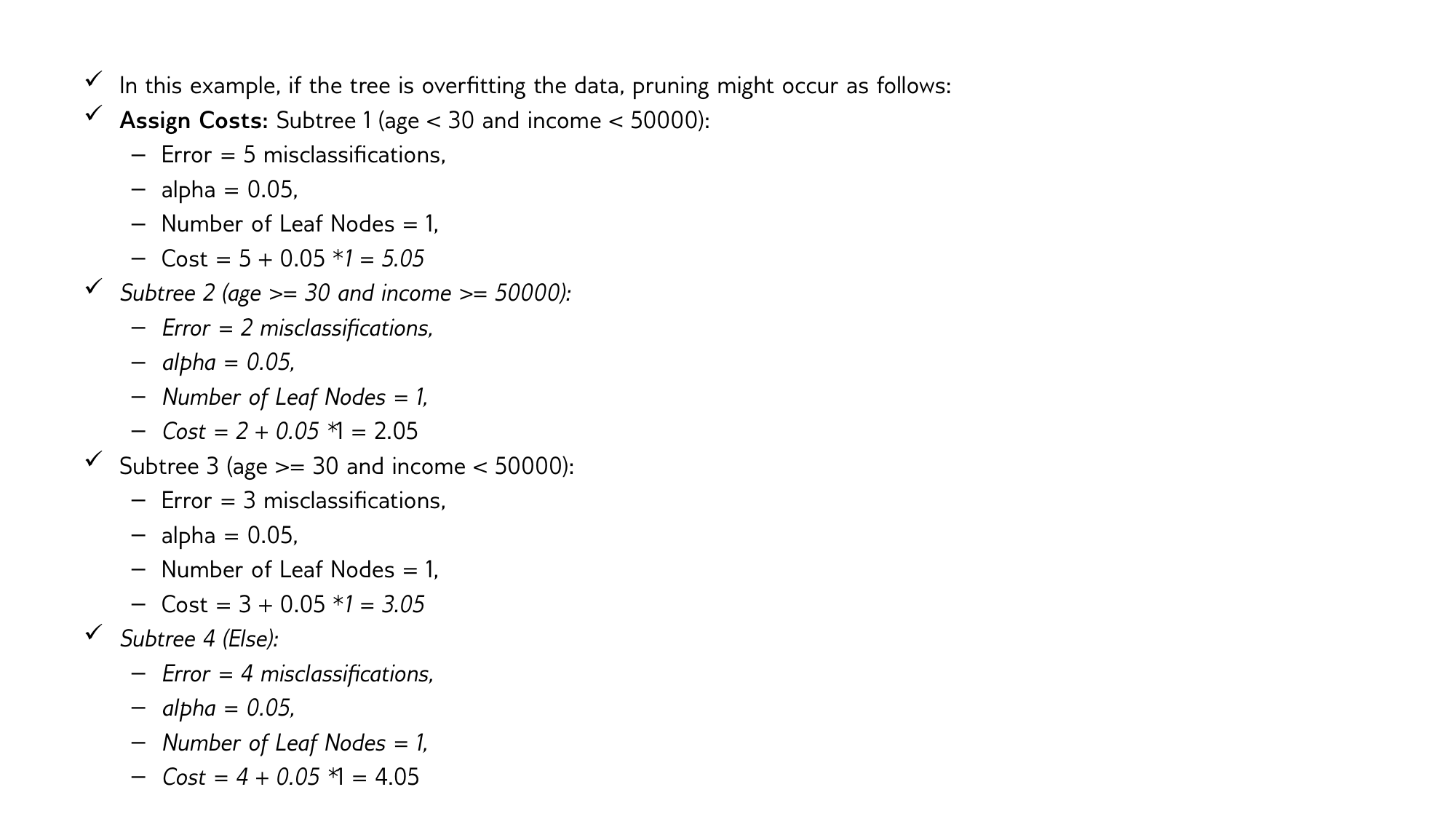

In this example, if the tree is overfitting the data, pruning might occur as follows:
Assign Costs: Subtree 1 (age < 30 and income < 50000):
Error = 5 misclassifications,
alpha = 0.05,
Number of Leaf Nodes = 1,
Cost = 5 + 0.05 *1 = 5.05
Subtree 2 (age >= 30 and income >= 50000):
Error = 2 misclassifications,
alpha = 0.05,
Number of Leaf Nodes = 1,
Cost = 2 + 0.05 *1 = 2.05
Subtree 3 (age >= 30 and income < 50000):
Error = 3 misclassifications,
alpha = 0.05,
Number of Leaf Nodes = 1,
Cost = 3 + 0.05 *1 = 3.05
Subtree 4 (Else):
Error = 4 misclassifications,
alpha = 0.05,
Number of Leaf Nodes = 1,
Cost = 4 + 0.05 *1 = 4.05